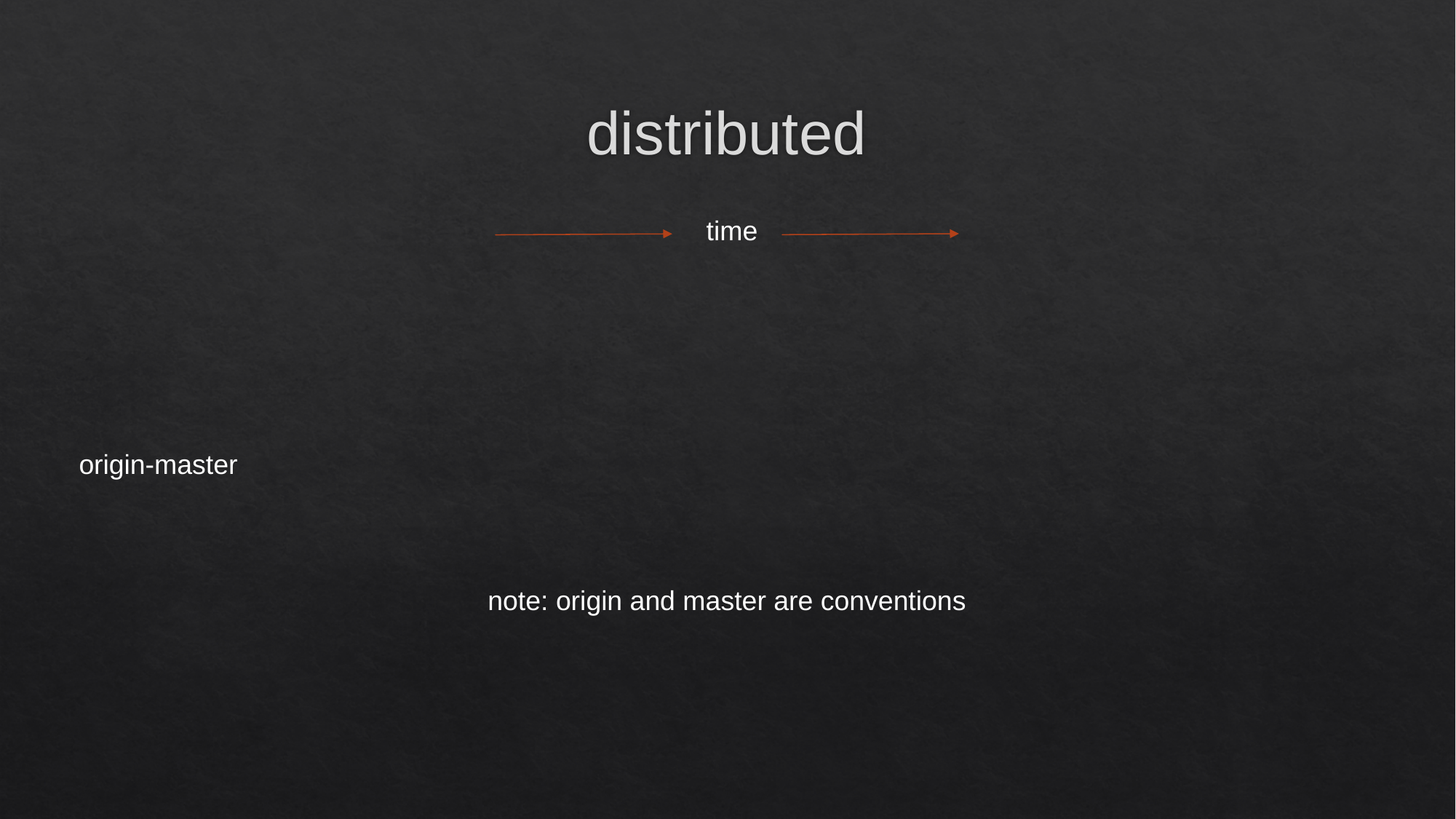

# distributed
time

origin-master
note: origin and master are conventions